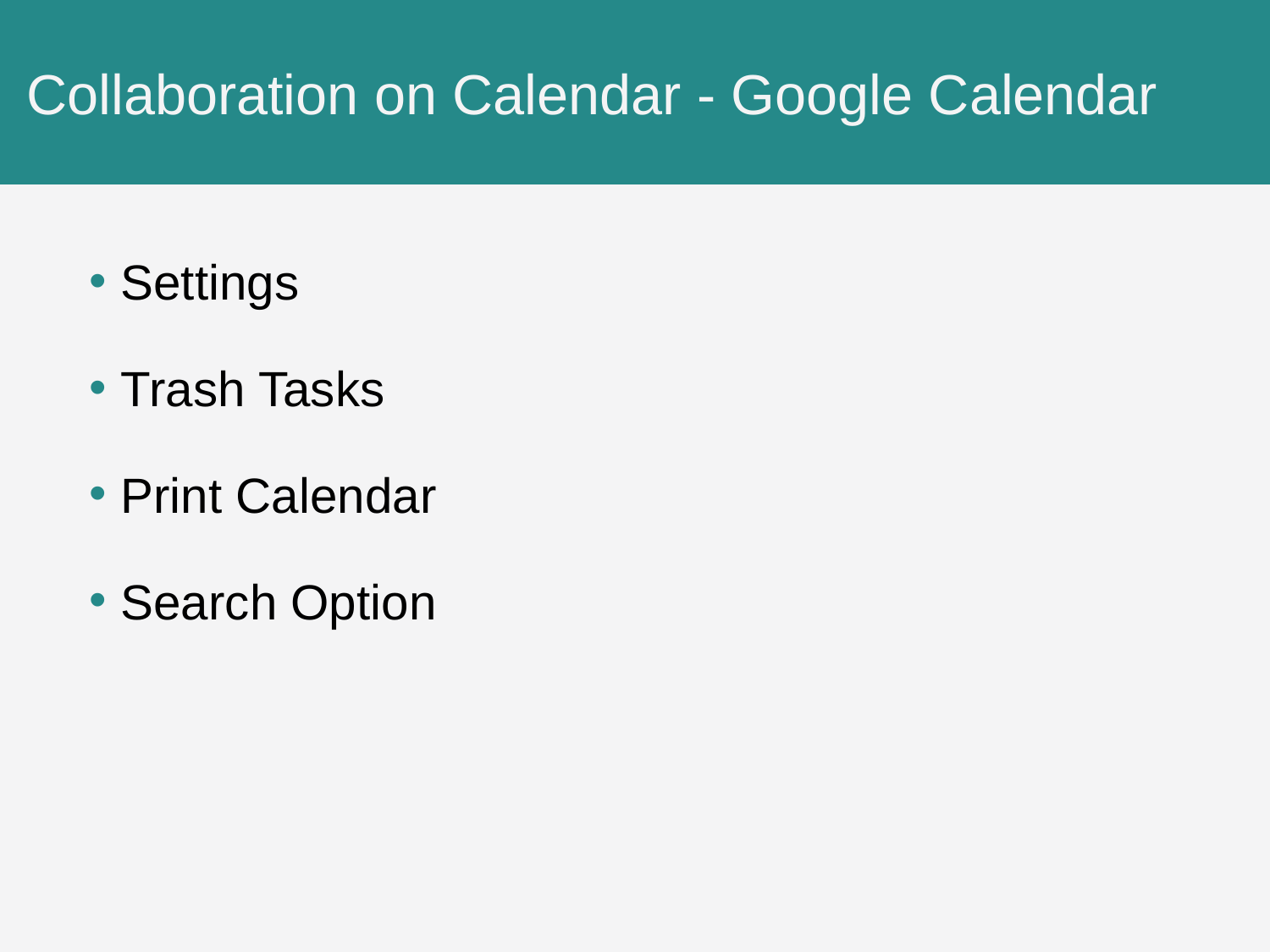

# Collaboration on Calendar - Google Calendar
Settings
Trash Tasks
Print Calendar
Search Option